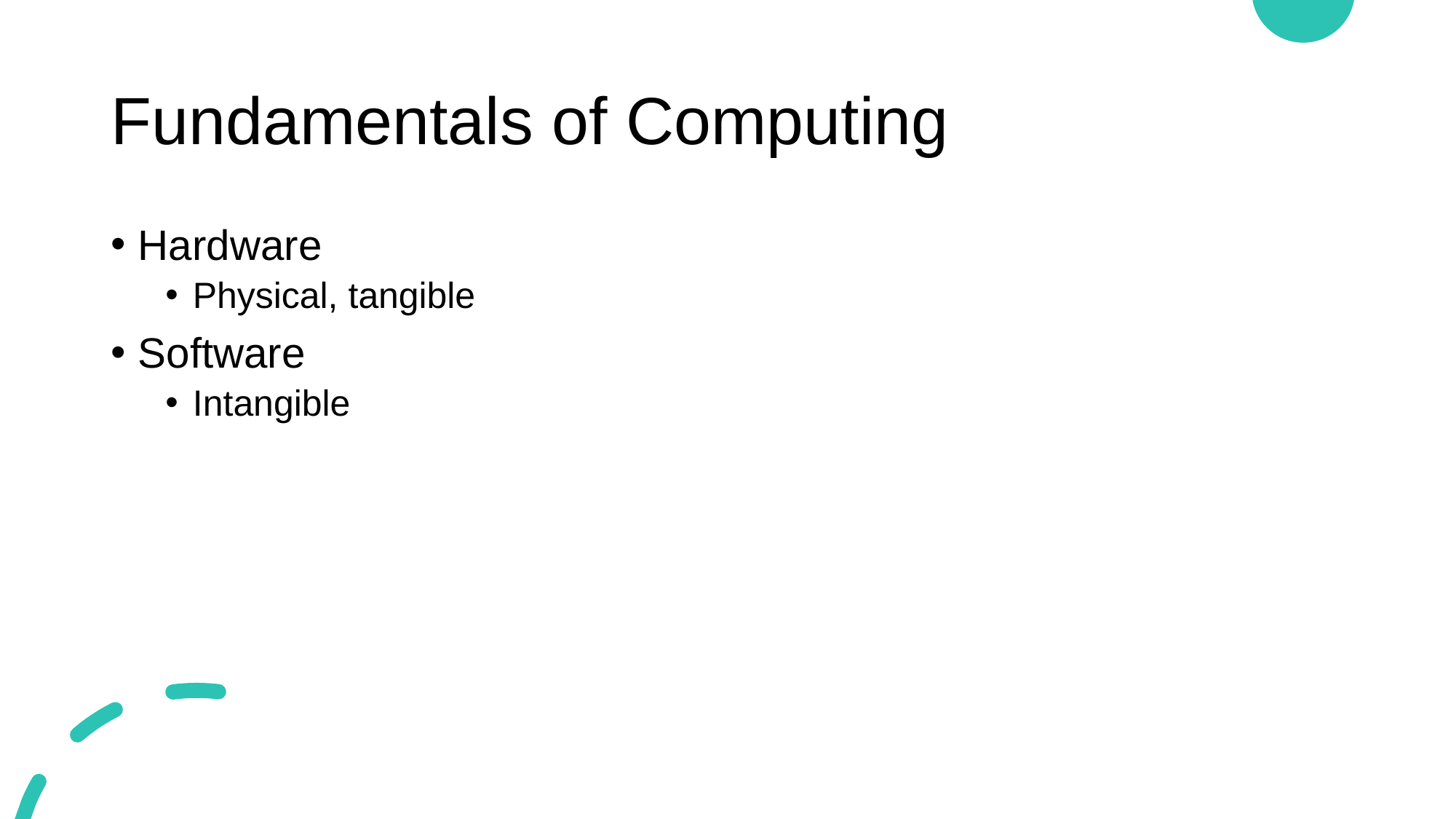

# Fundamentals of Computing
Hardware
Physical, tangible
Software
Intangible